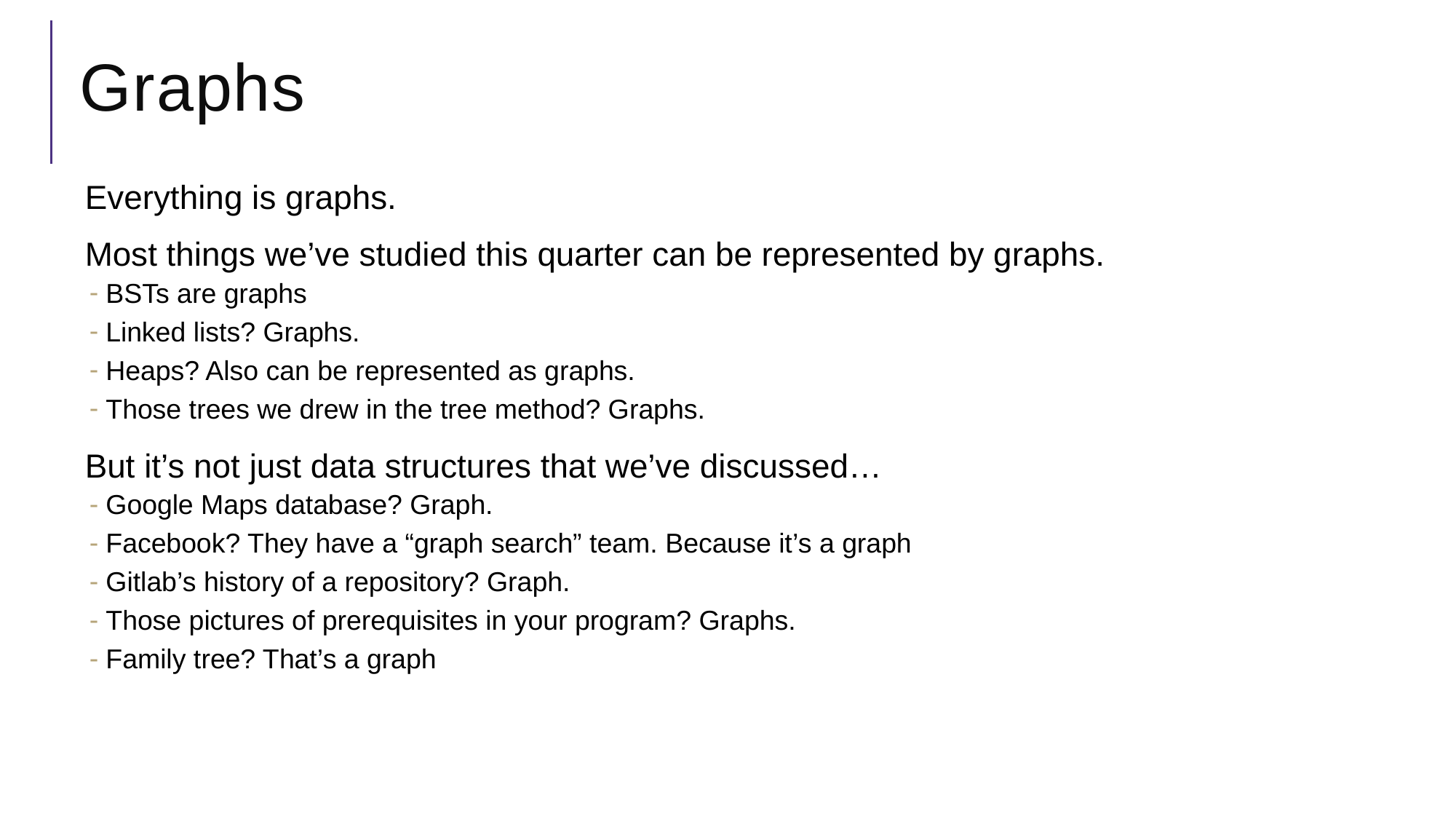

# Graphs
Everything is graphs.
Most things we’ve studied this quarter can be represented by graphs.
BSTs are graphs
Linked lists? Graphs.
Heaps? Also can be represented as graphs.
Those trees we drew in the tree method? Graphs.
But it’s not just data structures that we’ve discussed…
Google Maps database? Graph.
Facebook? They have a “graph search” team. Because it’s a graph
Gitlab’s history of a repository? Graph.
Those pictures of prerequisites in your program? Graphs.
Family tree? That’s a graph